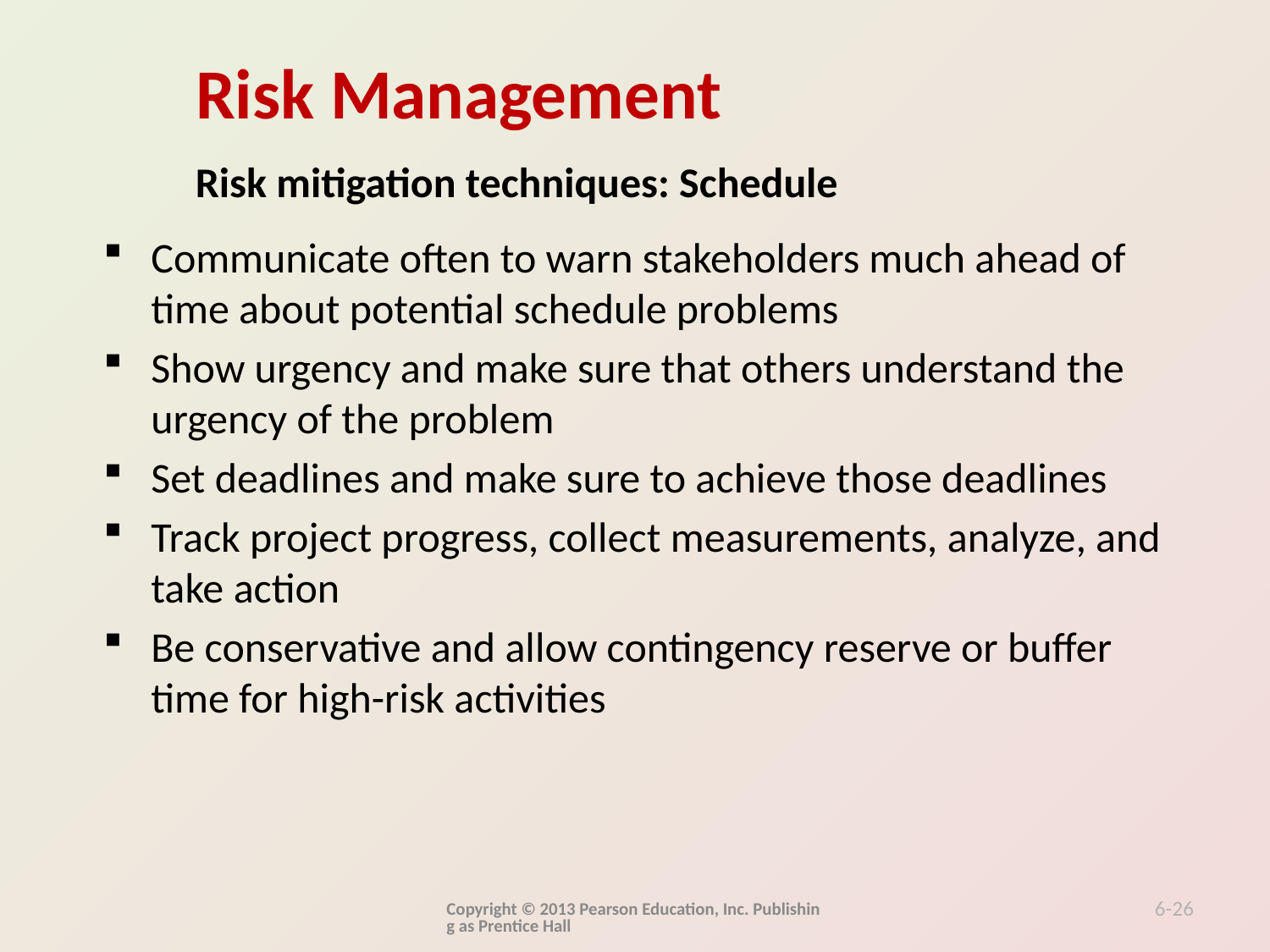

Risk mitigation techniques: Schedule
Communicate often to warn stakeholders much ahead of time about potential schedule problems
Show urgency and make sure that others understand the urgency of the problem
Set deadlines and make sure to achieve those deadlines
Track project progress, collect measurements, analyze, and take action
Be conservative and allow contingency reserve or buffer time for high-risk activities
Copyright © 2013 Pearson Education, Inc. Publishing as Prentice Hall
6-26